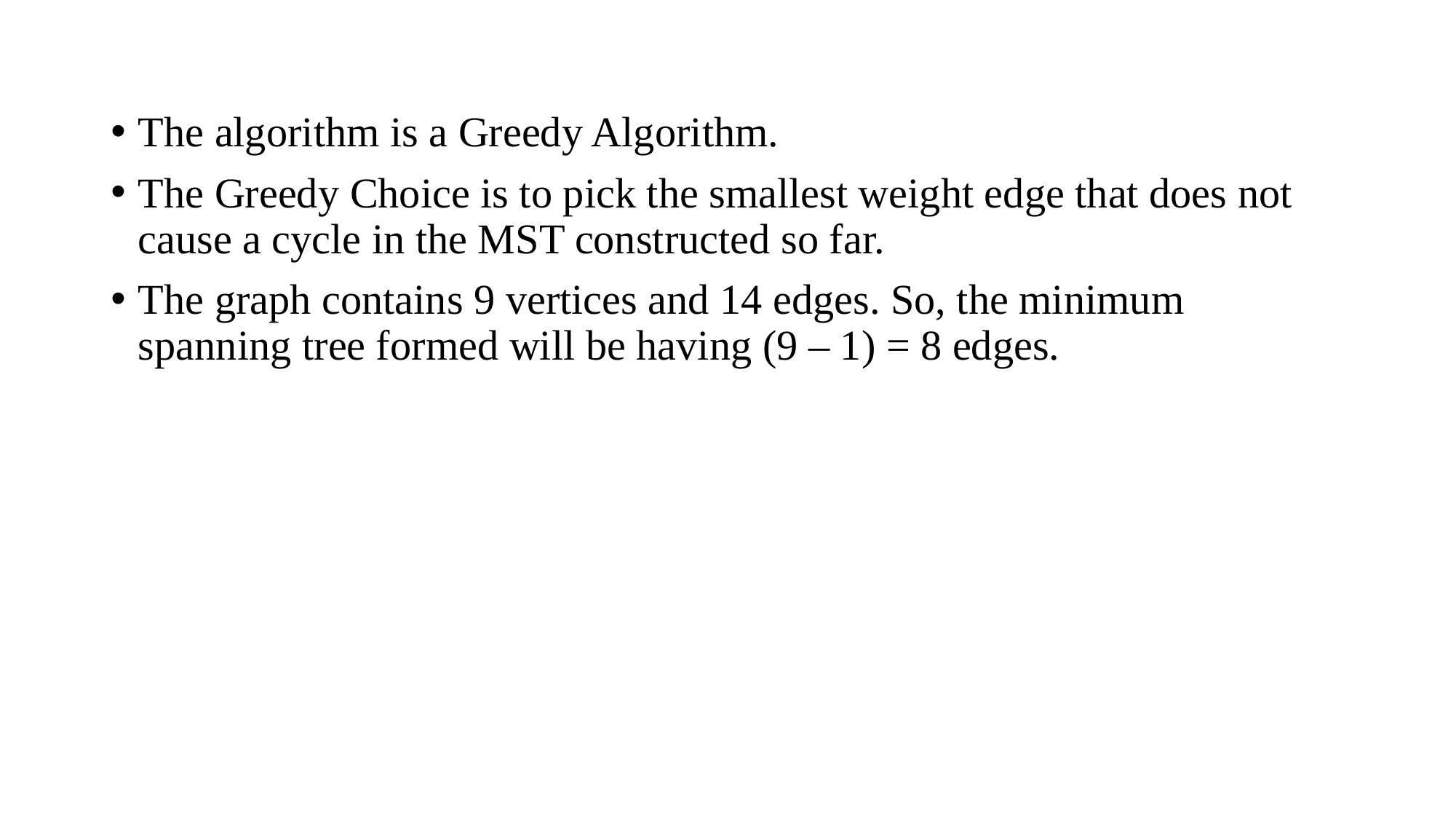

The algorithm is a Greedy Algorithm.
The Greedy Choice is to pick the smallest weight edge that does not cause a cycle in the MST constructed so far.
The graph contains 9 vertices and 14 edges. So, the minimum spanning tree formed will be having (9 – 1) = 8 edges.